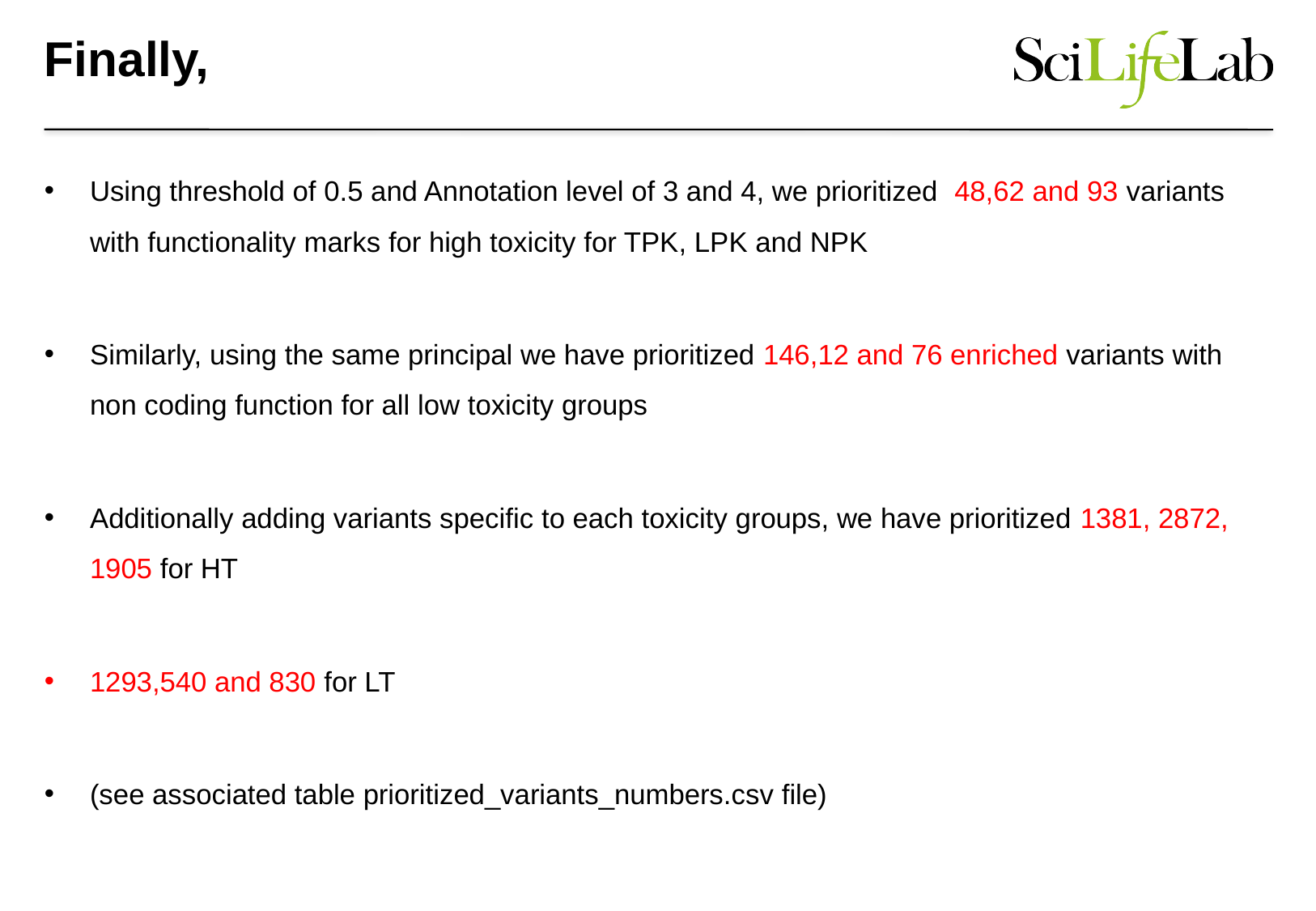

# Finally,
Using threshold of 0.5 and Annotation level of 3 and 4, we prioritized  48,62 and 93 variants with functionality marks for high toxicity for TPK, LPK and NPK

Similarly, using the same principal we have prioritized 146,12 and 76 enriched variants with non coding function for all low toxicity groups

Additionally adding variants specific to each toxicity groups, we have prioritized 1381, 2872, 1905 for HT

1293,540 and 830 for LT

(see associated table prioritized_variants_numbers.csv file)